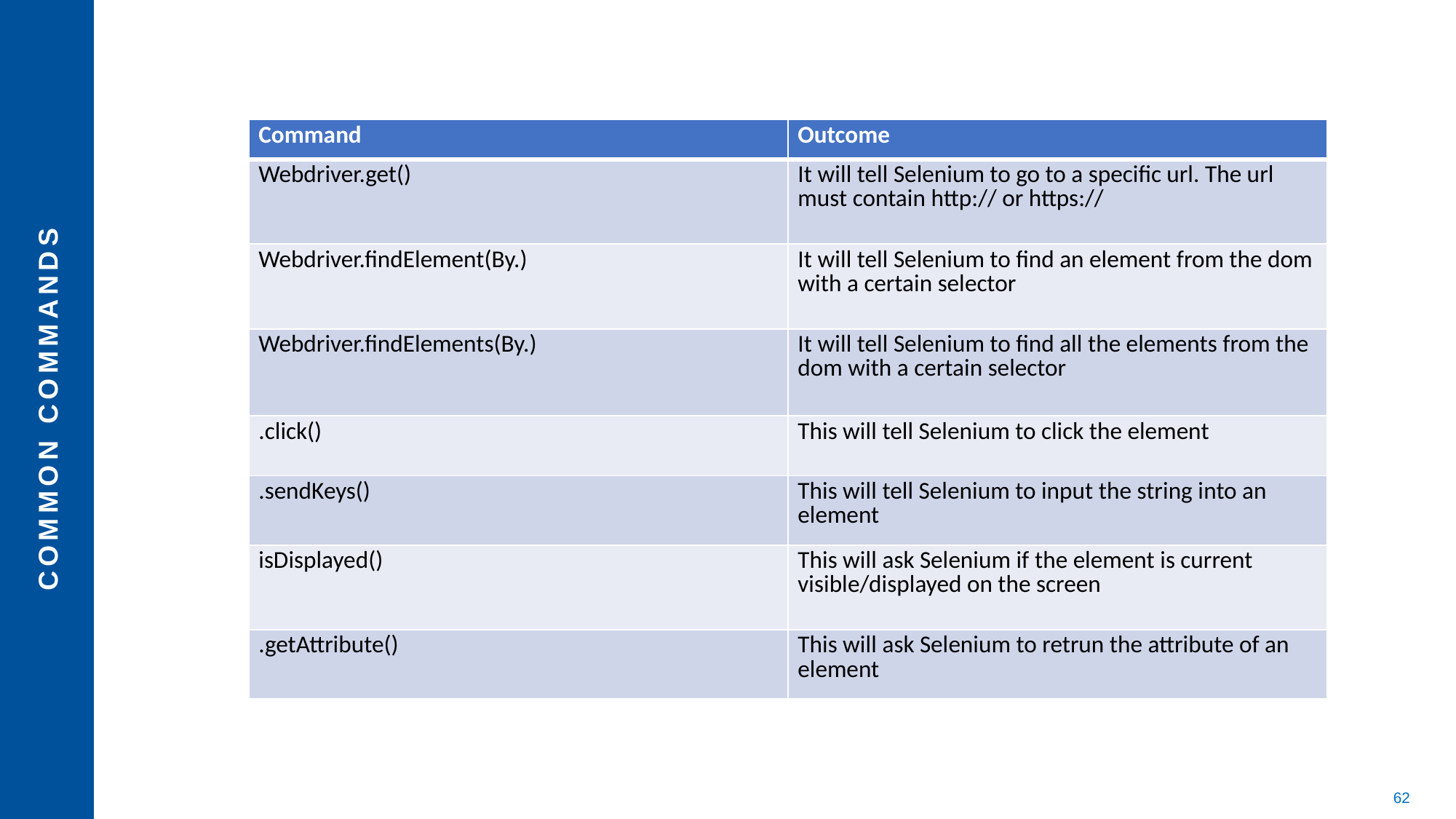

| Command | Outcome |
| --- | --- |
| Webdriver.get() | It will tell Selenium to go to a specific url. The url must contain http:// or https:// |
| Webdriver.findElement(By.) | It will tell Selenium to find an element from the dom with a certain selector |
| Webdriver.findElements(By.) | It will tell Selenium to find all the elements from the dom with a certain selector |
| .click() | This will tell Selenium to click the element |
| .sendKeys() | This will tell Selenium to input the string into an element |
| isDisplayed() | This will ask Selenium if the element is current visible/displayed on the screen |
| .getAttribute() | This will ask Selenium to retrun the attribute of an element |
# Common Commands